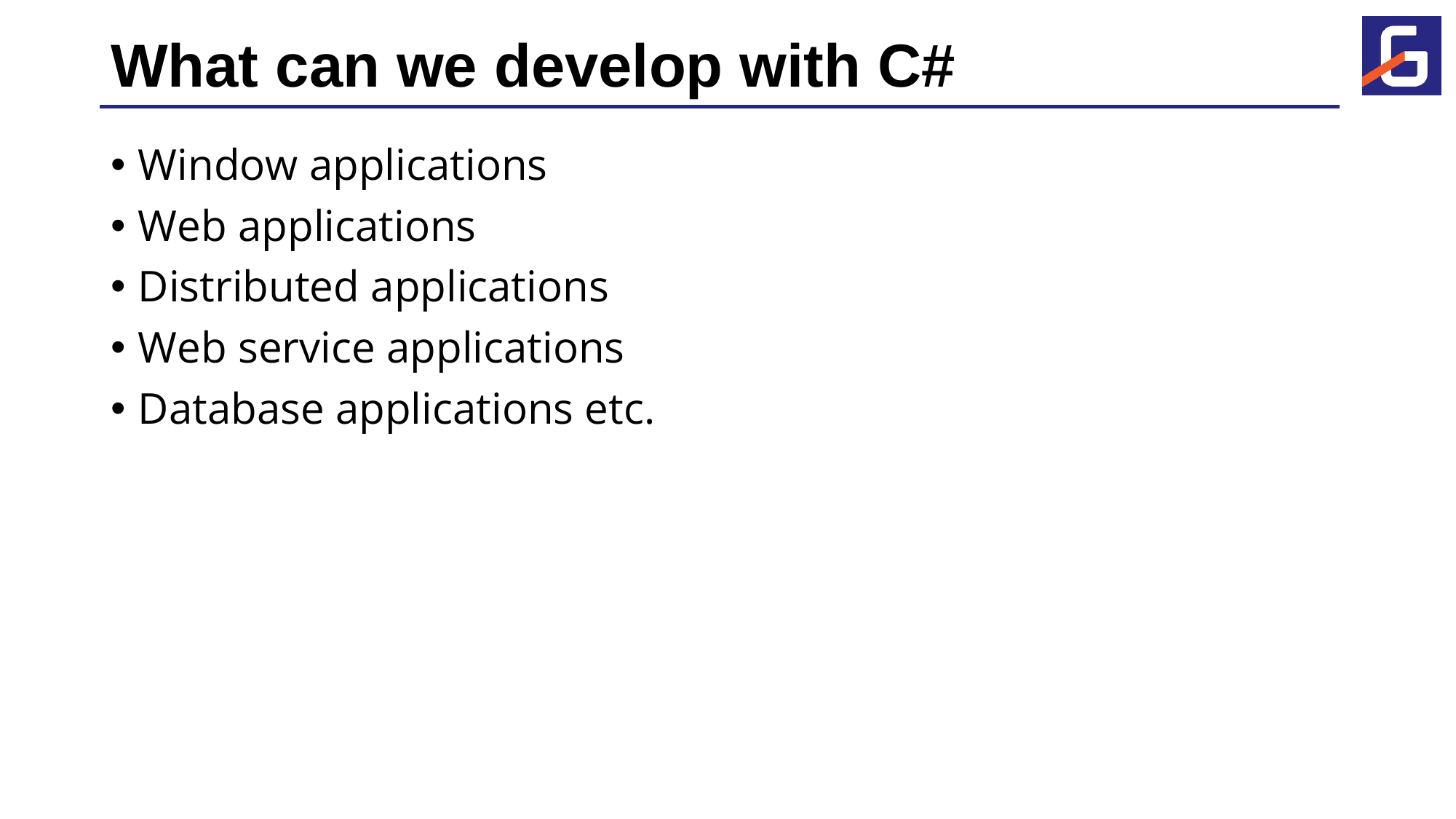

# What can we develop with C#
Window applications
Web applications
Distributed applications
Web service applications
Database applications etc.